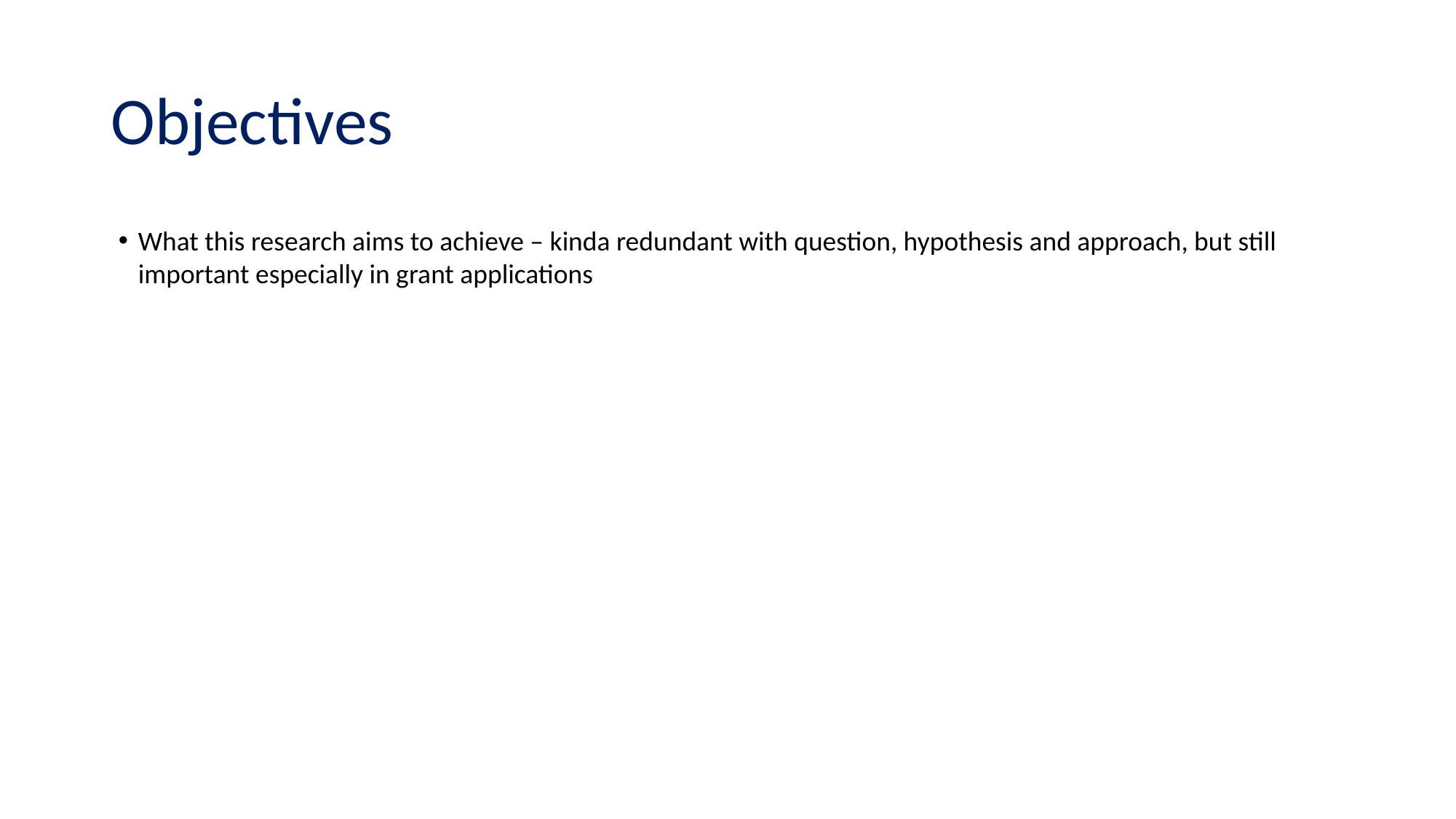

# Objectives
What this research aims to achieve – kinda redundant with question, hypothesis and approach, but still important especially in grant applications